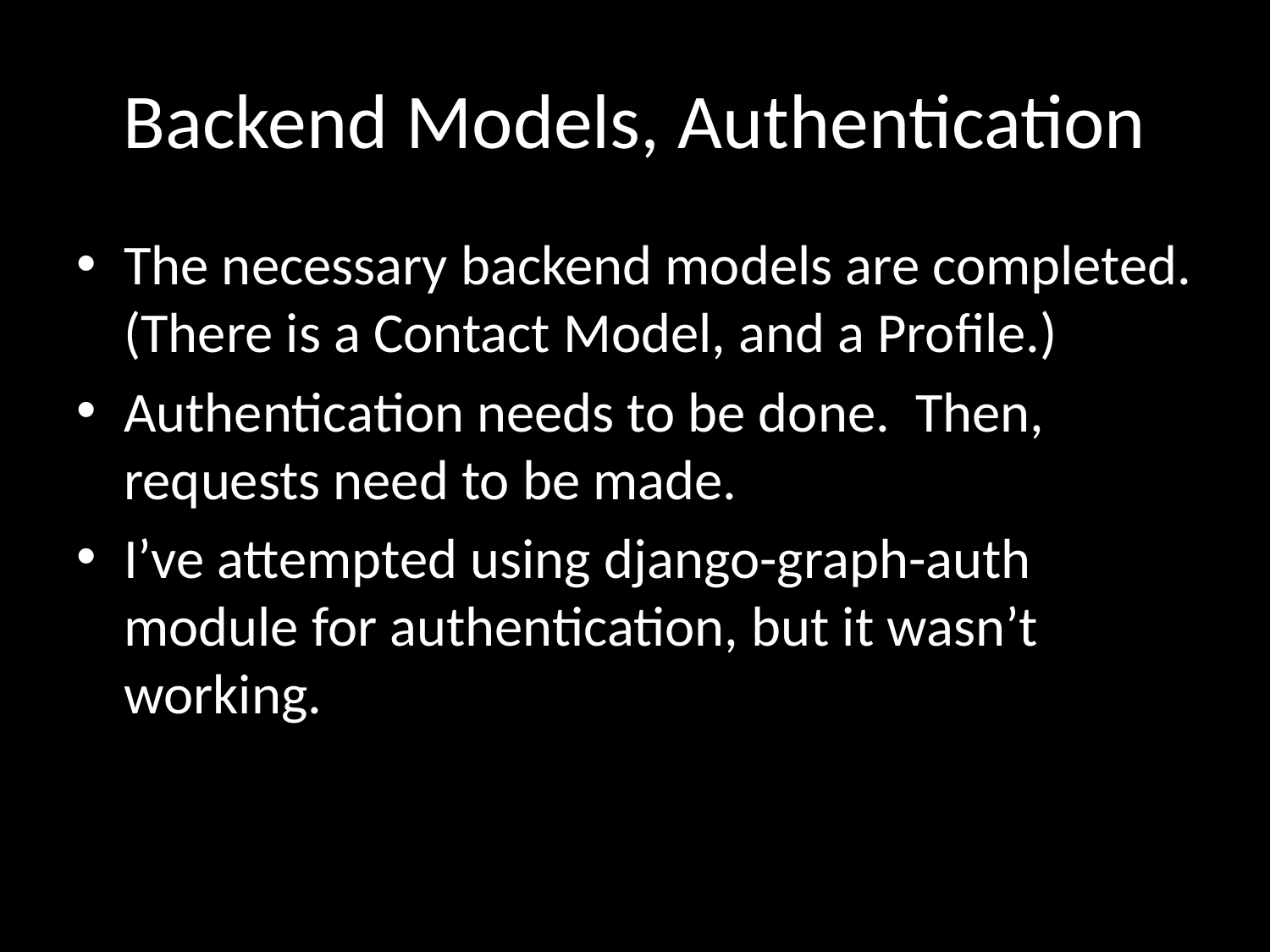

# Backend Models, Authentication
The necessary backend models are completed. (There is a Contact Model, and a Profile.)
Authentication needs to be done.  Then, requests need to be made.
I’ve attempted using django-graph-auth module for authentication, but it wasn’t working.